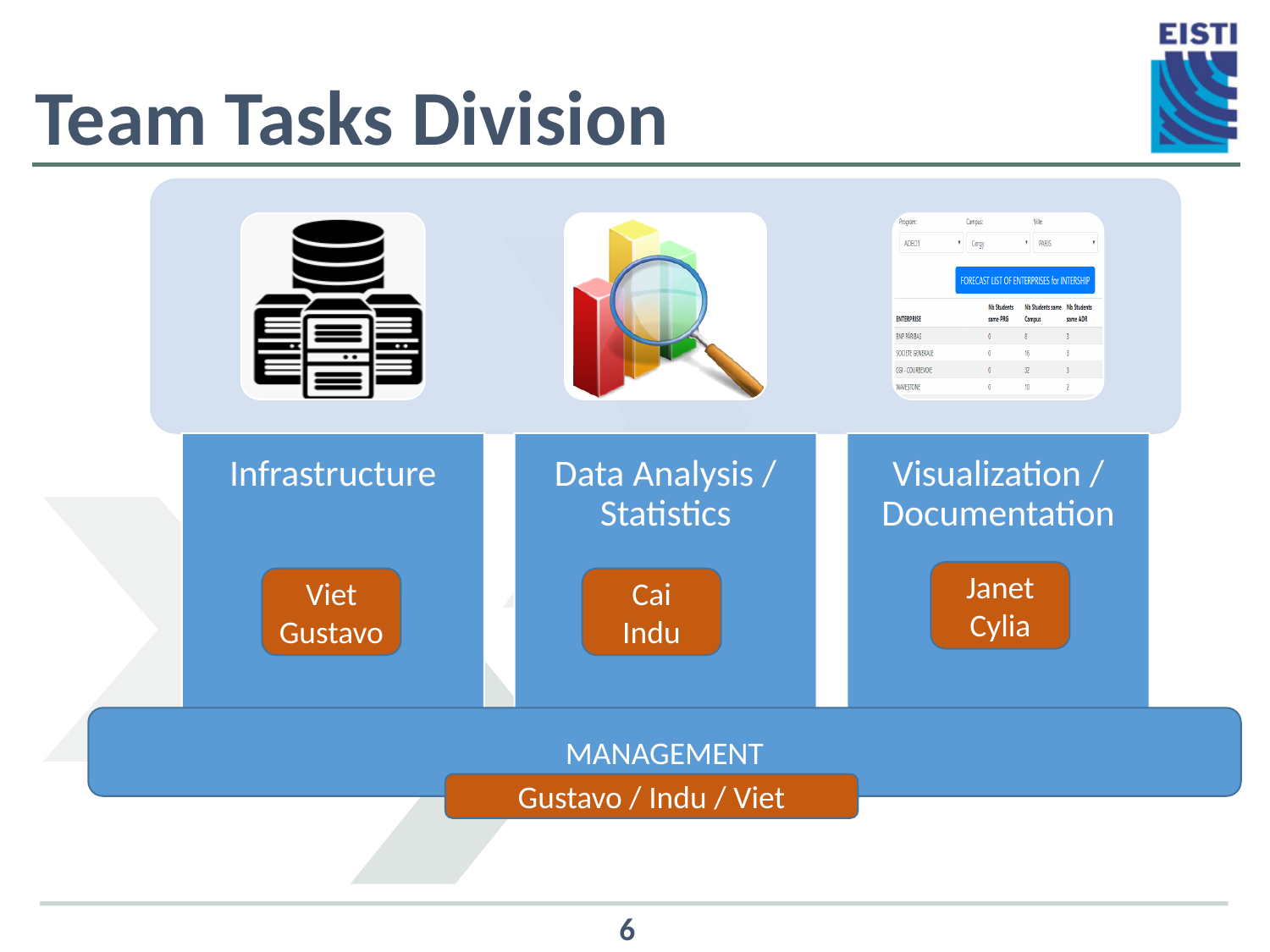

# Team Tasks Division
Infrastructure
Data Analysis / Statistics
Visualization / Documentation
Janet
Cylia
Viet
Gustavo
Cai
Indu
MANAGEMENT
Gustavo / Indu / Viet